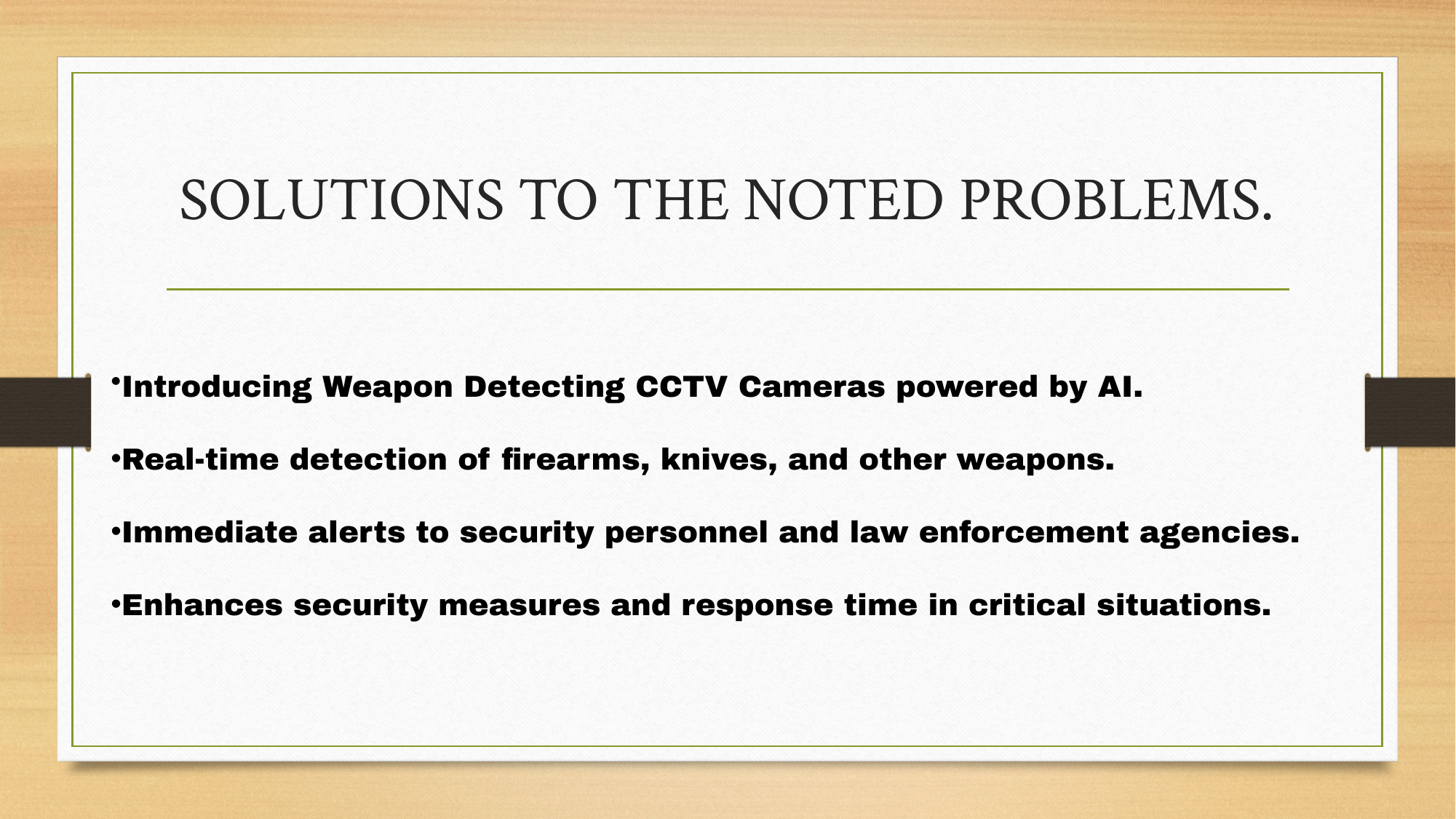

# SOLUTIONS TO THE NOTED PROBLEMS.

Introducing Weapon Detecting CCTV Cameras powered by AI.

Real-time detection of firearms, knives, and other weapons.

Immediate alerts to security personnel and law enforcement agencies.

Enhances security measures and response time in critical situations.